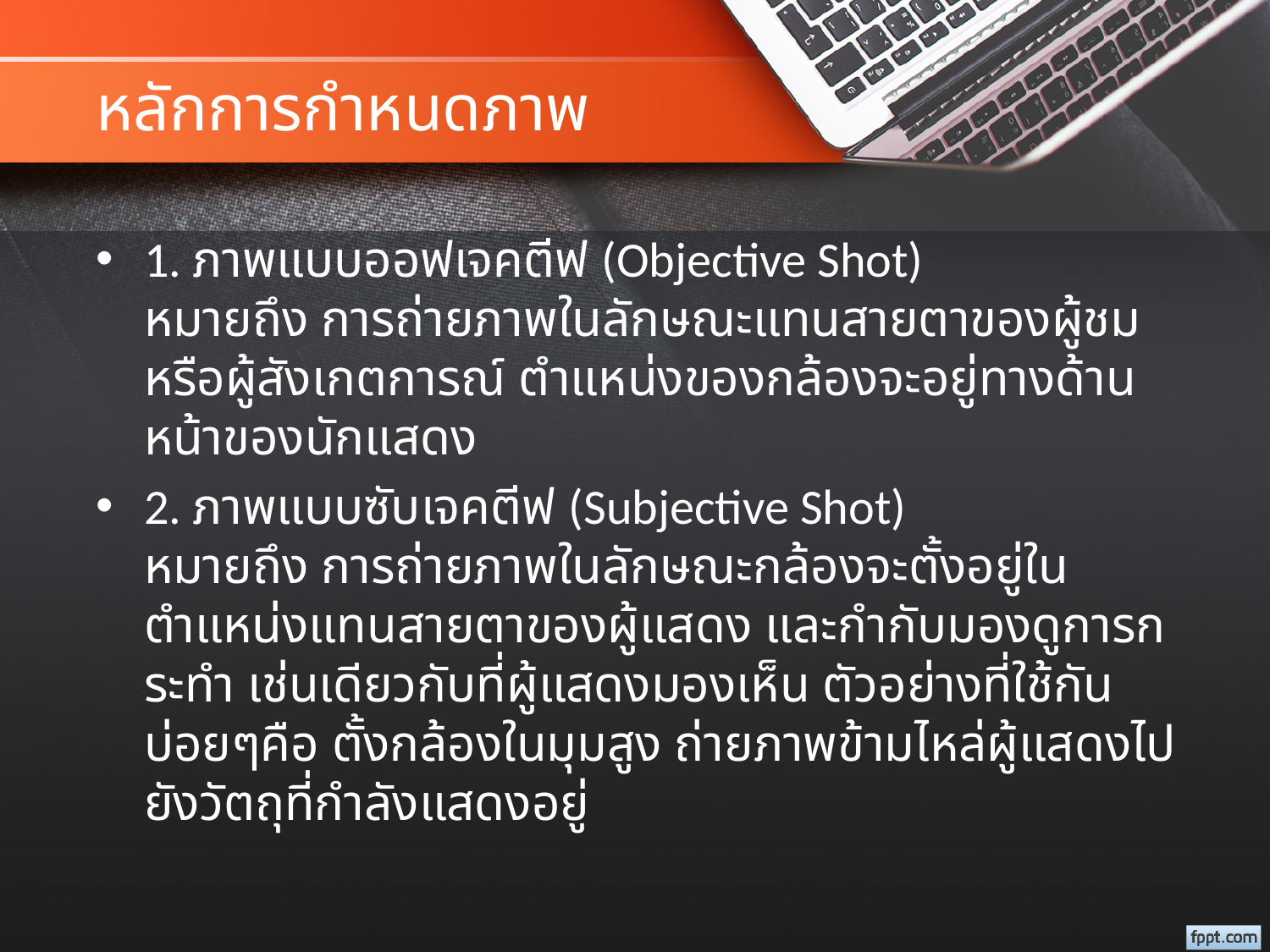

# หลักการกำหนดภาพ
1. ภาพแบบออฟเจคตีฟ (Objective Shot)
หมายถึง การถ่ายภาพในลักษณะแทนสายตาของผู้ชม หรือผู้สังเกตการณ์ ตำแหน่งของกล้องจะอยู่ทางด้านหน้าของนักแสดง
2. ภาพแบบซับเจคตีฟ (Subjective Shot)
หมายถึง การถ่ายภาพในลักษณะกล้องจะตั้งอยู่ในตำแหน่งแทนสายตาของผู้แสดง และกำกับมองดูการกระทำ เช่นเดียวกับที่ผู้แสดงมองเห็น ตัวอย่างที่ใช้กันบ่อยๆคือ ตั้งกล้องในมุมสูง ถ่ายภาพข้ามไหล่ผู้แสดงไปยังวัตถุที่กำลังแสดงอยู่